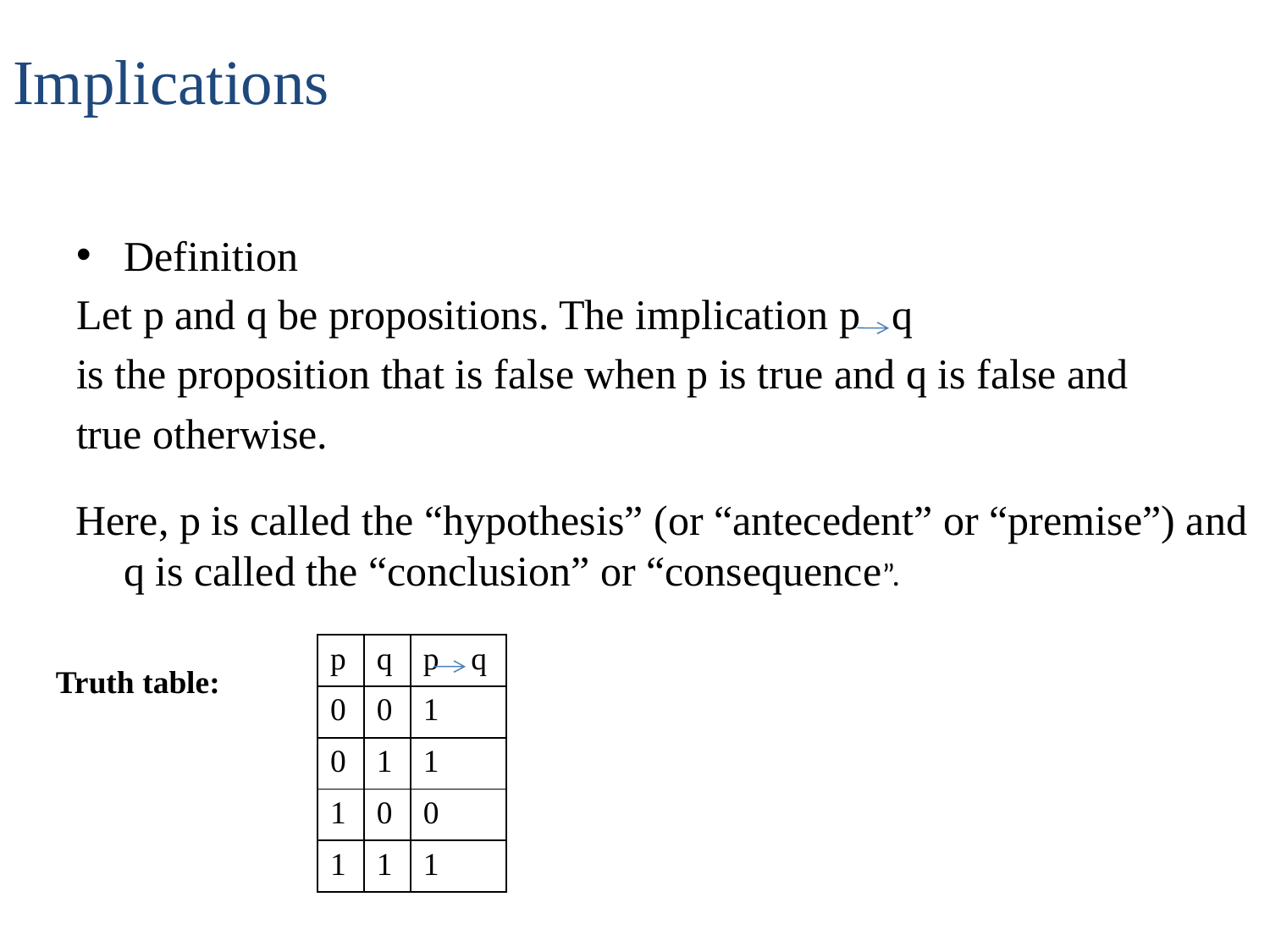

# Implications
Definition
Let p and q be propositions. The implication p   q
is the proposition that is false when p is true and q is false and
true otherwise.
Here, p is called the “hypothesis” (or “antecedent” or “premise”) and q is called the “conclusion” or “consequence”.
| p | q | p q |
| --- | --- | --- |
| 0 | 0 | 1 |
| 0 | 1 | 1 |
| 1 | 0 | 0 |
| 1 | 1 | 1 |
Truth table: